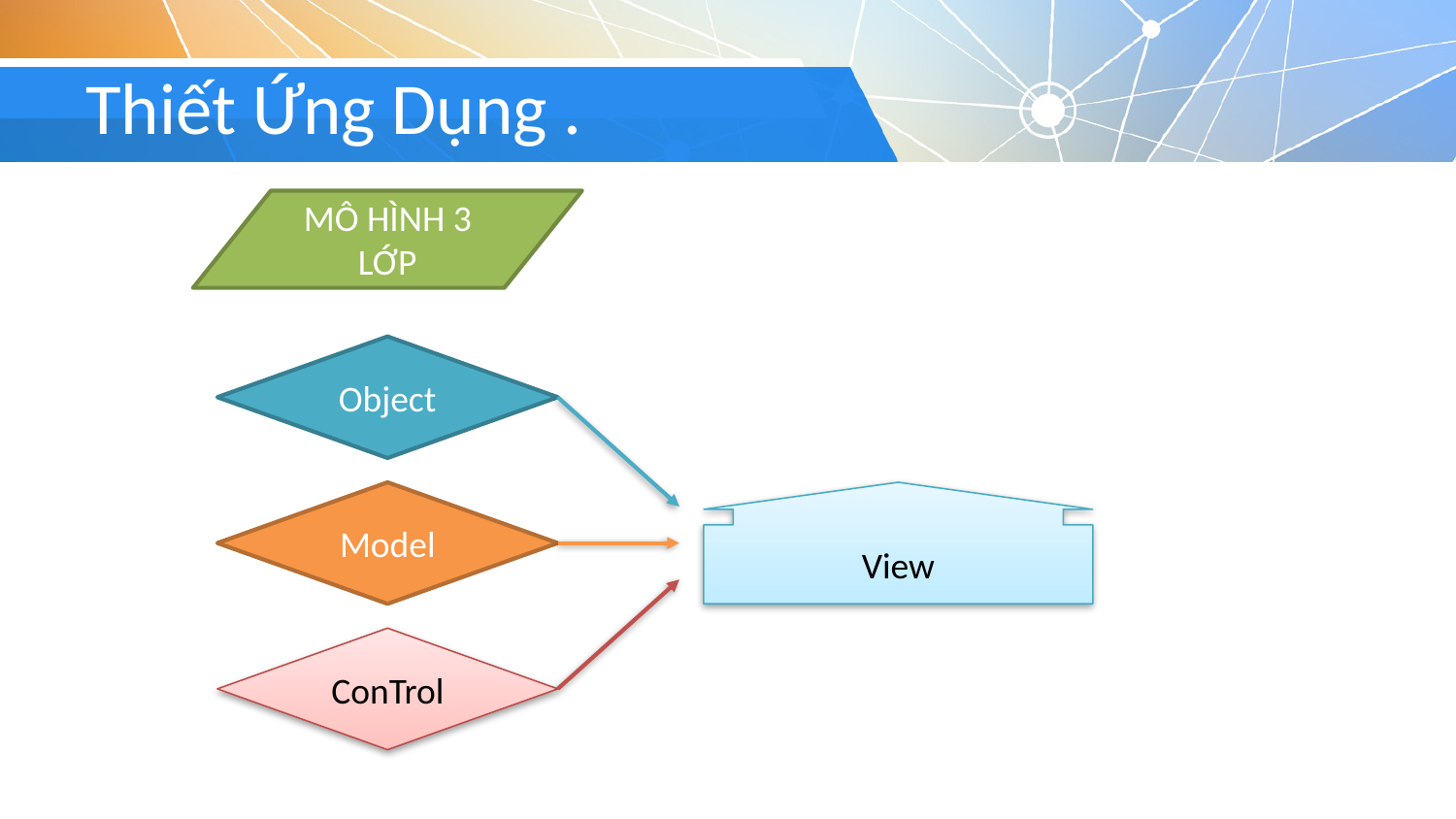

# Thiết Ứng Dụng .
MÔ HÌNH 3 LỚP
Object
Model
View
ConTrol